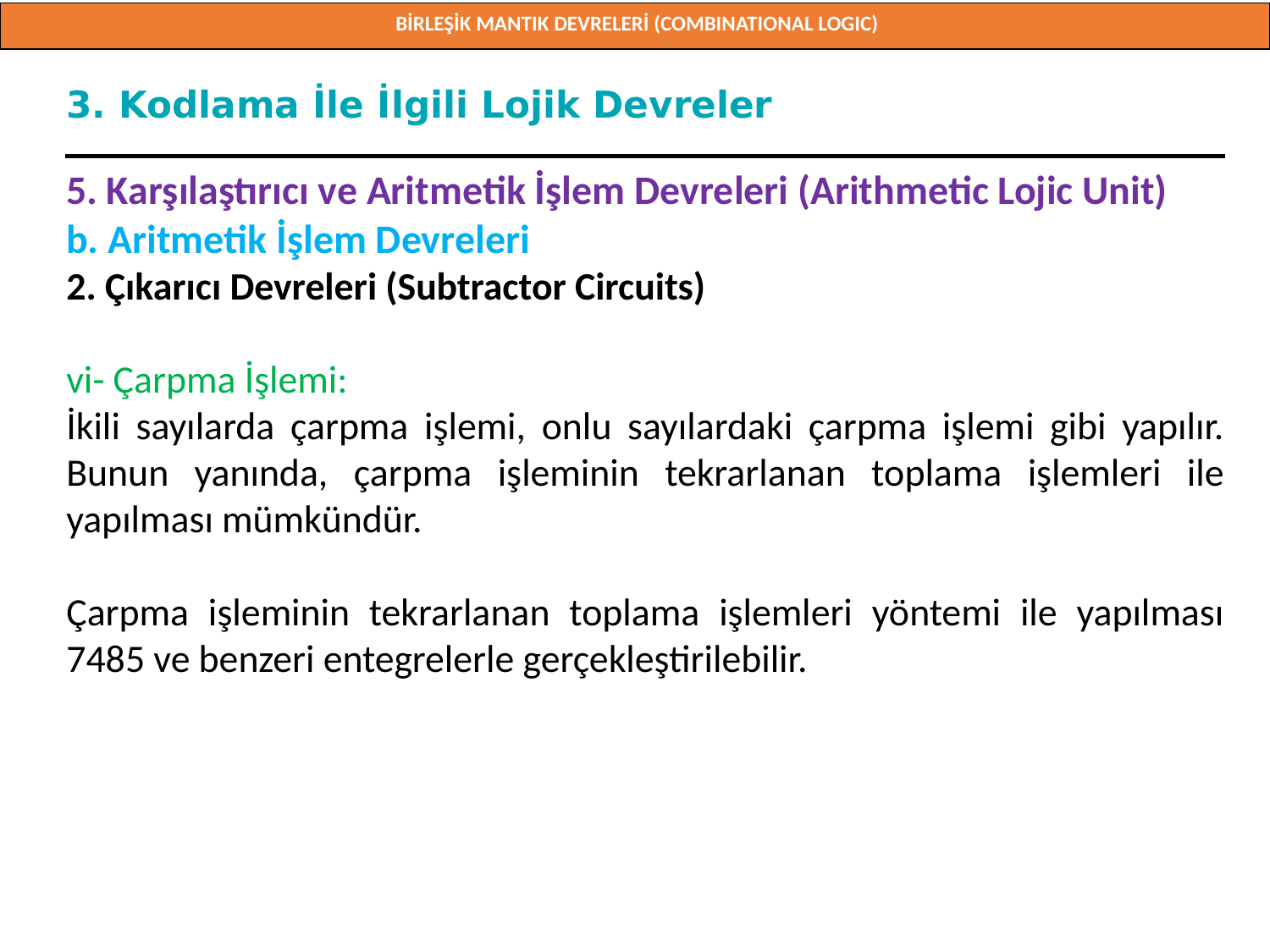

BİRLEŞİK MANTIK DEVRELERİ (COMBINATIONAL LOGIC)

Doç. Dr. Orhan ER
3. Kodlama İle İlgili Lojik Devreler
5. Karşılaştırıcı ve Aritmetik İşlem Devreleri (Arithmetic Lojic Unit)
b. Aritmetik İşlem Devreleri
2. Çıkarıcı Devreleri (Subtractor Circuits)

vi- Çarpma İşlemi:
İkili sayılarda çarpma işlemi, onlu sayılardaki çarpma işlemi gibi yapılır. Bunun yanında, çarpma işleminin tekrarlanan toplama işlemleri ile yapılması mümkündür.

Çarpma işleminin tekrarlanan toplama işlemleri yöntemi ile yapılması 7485 ve benzeri entegrelerle gerçekleştirilebilir.

Doç. Dr. Orhan ER